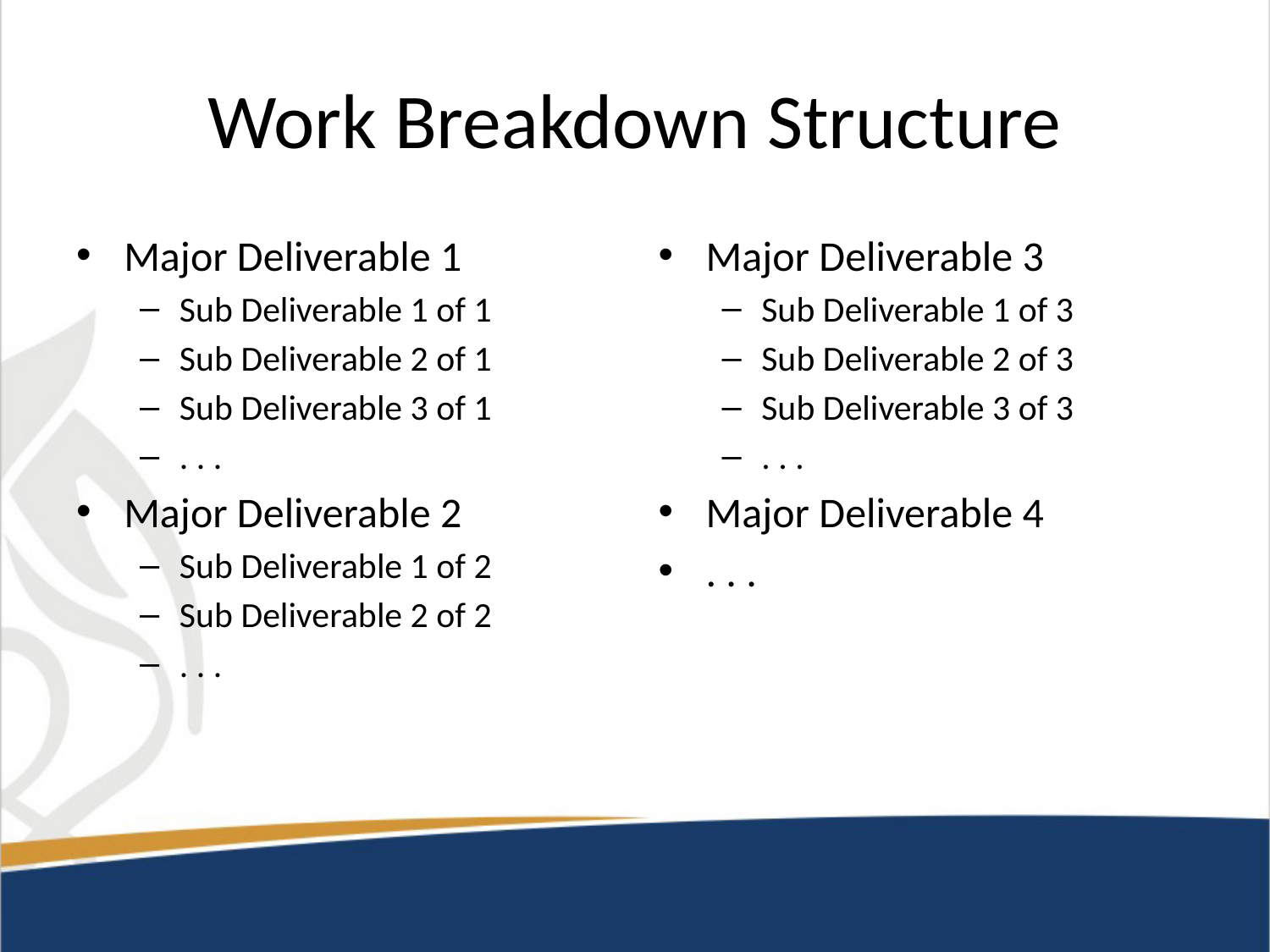

# Work Breakdown Structure
Major Deliverable 1
Sub Deliverable 1 of 1
Sub Deliverable 2 of 1
Sub Deliverable 3 of 1
. . .
Major Deliverable 2
Sub Deliverable 1 of 2
Sub Deliverable 2 of 2
. . .

Major Deliverable 3
Sub Deliverable 1 of 3
Sub Deliverable 2 of 3
Sub Deliverable 3 of 3
. . .
Major Deliverable 4
. . .